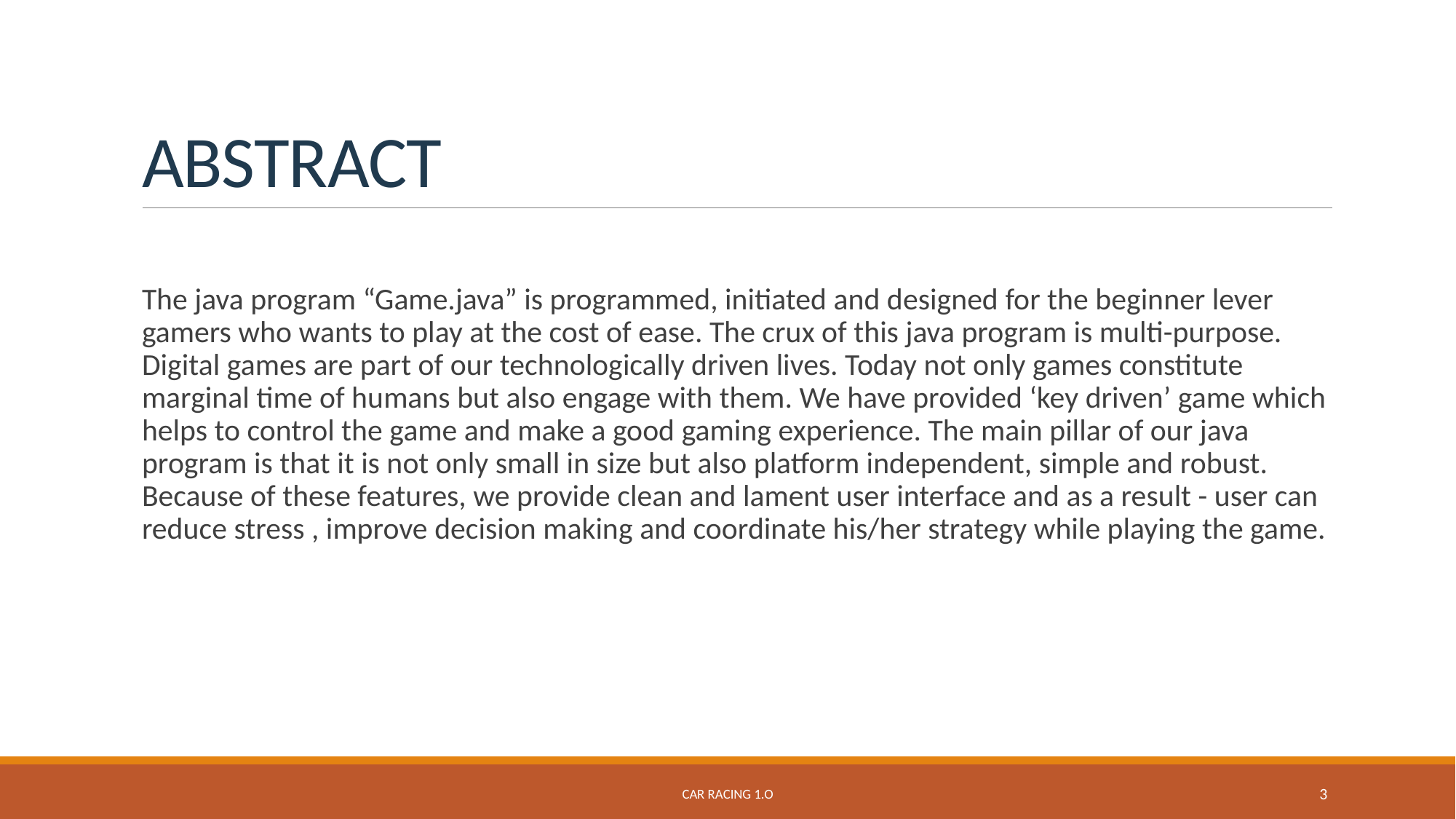

# ABSTRACT

The java program “Game.java” is programmed, initiated and designed for the beginner lever gamers who wants to play at the cost of ease. The crux of this java program is multi-purpose. Digital games are part of our technologically driven lives. Today not only games constitute marginal time of humans but also engage with them. We have provided ‘key driven’ game which helps to control the game and make a good gaming experience. The main pillar of our java program is that it is not only small in size but also platform independent, simple and robust. Because of these features, we provide clean and lament user interface and as a result - user can reduce stress , improve decision making and coordinate his/her strategy while playing the game.

Car Racing 1.O
3